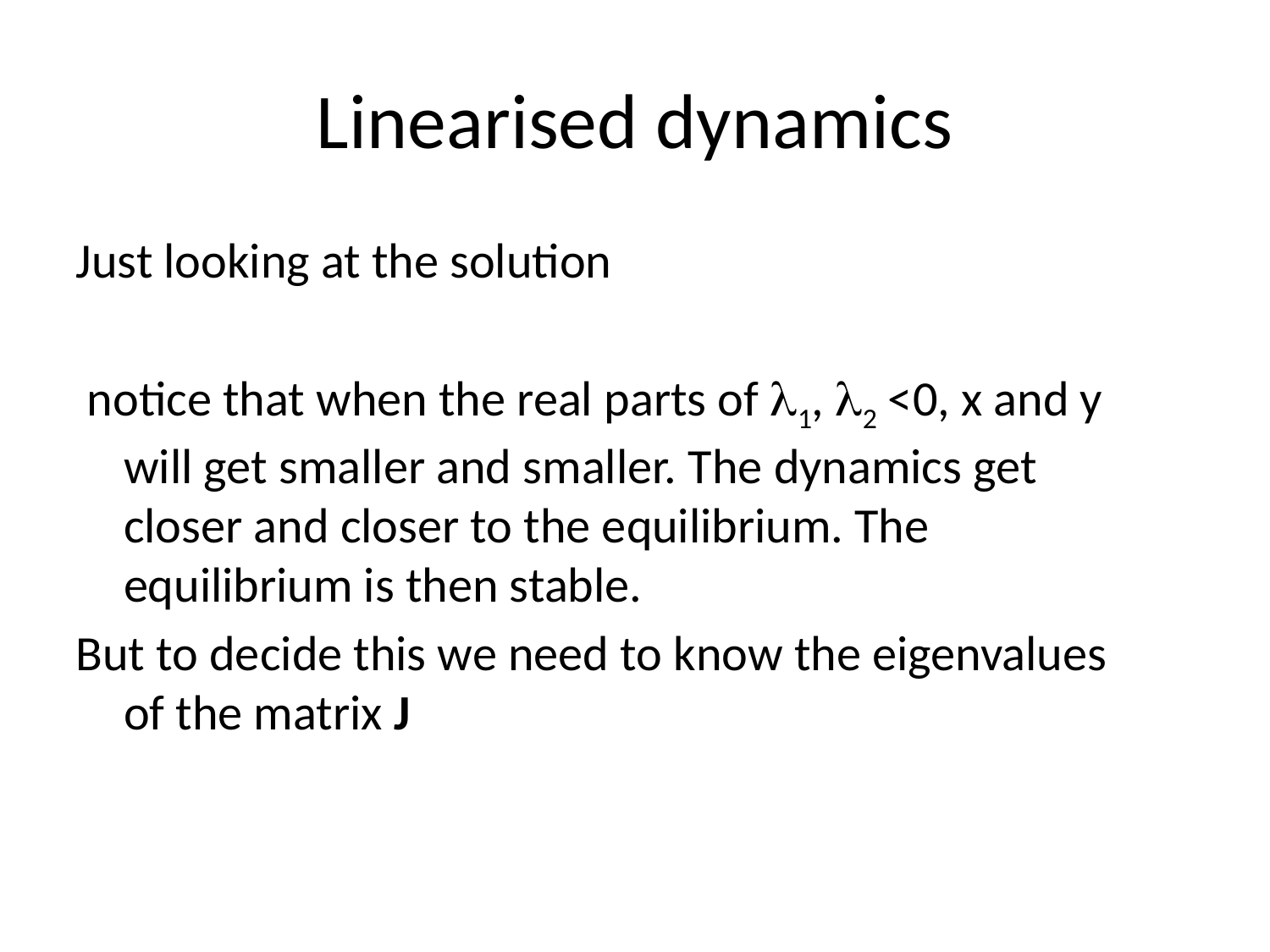

Linearised dynamics
Just looking at the solution

 notice that when the real parts of λ1, λ2 <0, x and y will get smaller and smaller. The dynamics get closer and closer to the equilibrium. The equilibrium is then stable.
But to decide this we need to know the eigenvalues of the matrix J